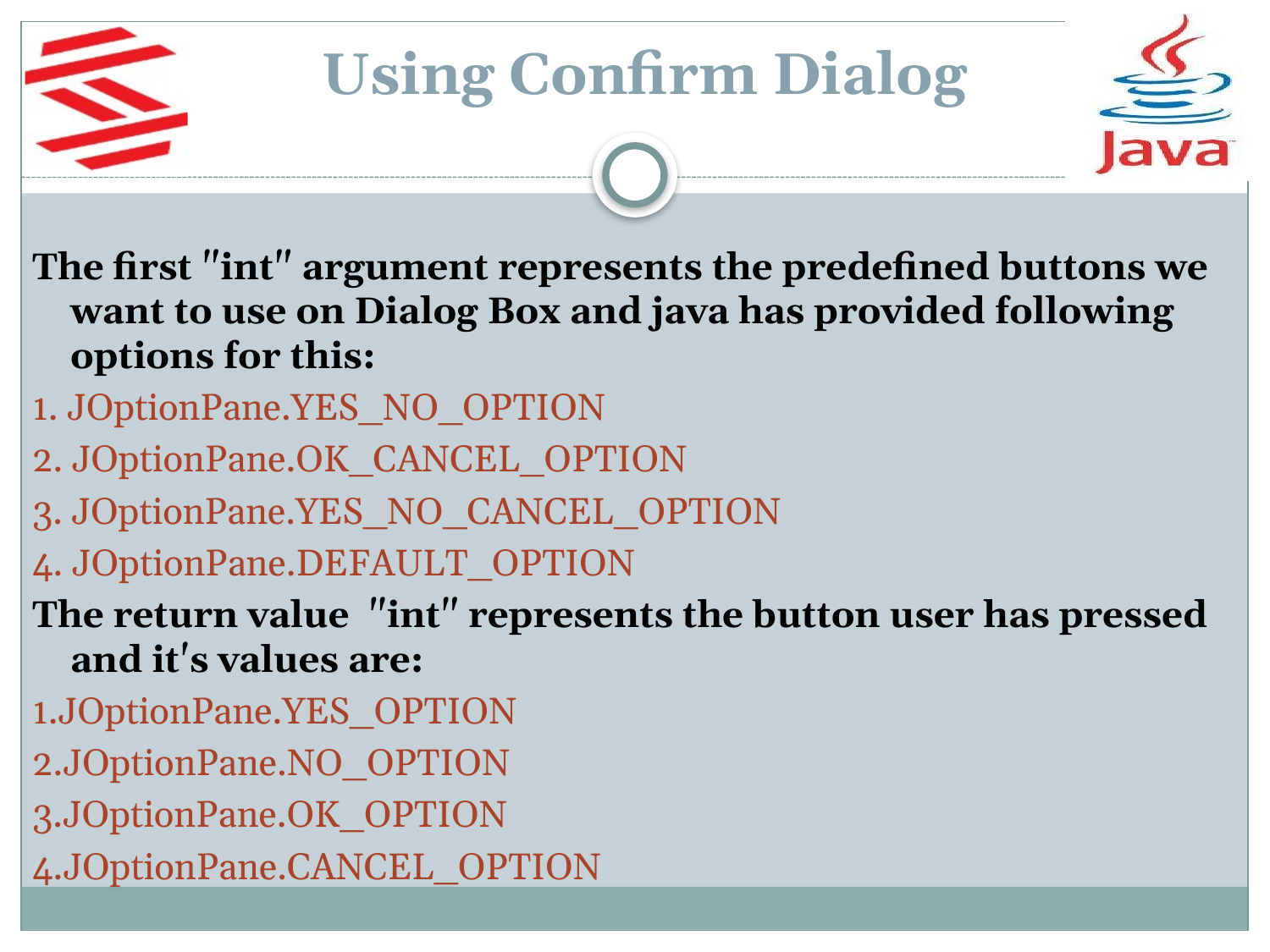

Using Confirm Dialog

The first "int" argument represents the predefined buttons we want to use on Dialog Box and java has provided following options for this:
1. JOptionPane.YES_NO_OPTION
2. JOptionPane.OK_CANCEL_OPTION
3. JOptionPane.YES_NO_CANCEL_OPTION
4. JOptionPane.DEFAULT_OPTION
The return value  "int" represents the button user has pressed and it's values are:
1.JOptionPane.YES_OPTION
2.JOptionPane.NO_OPTION
3.JOptionPane.OK_OPTION
4.JOptionPane.CANCEL_OPTION